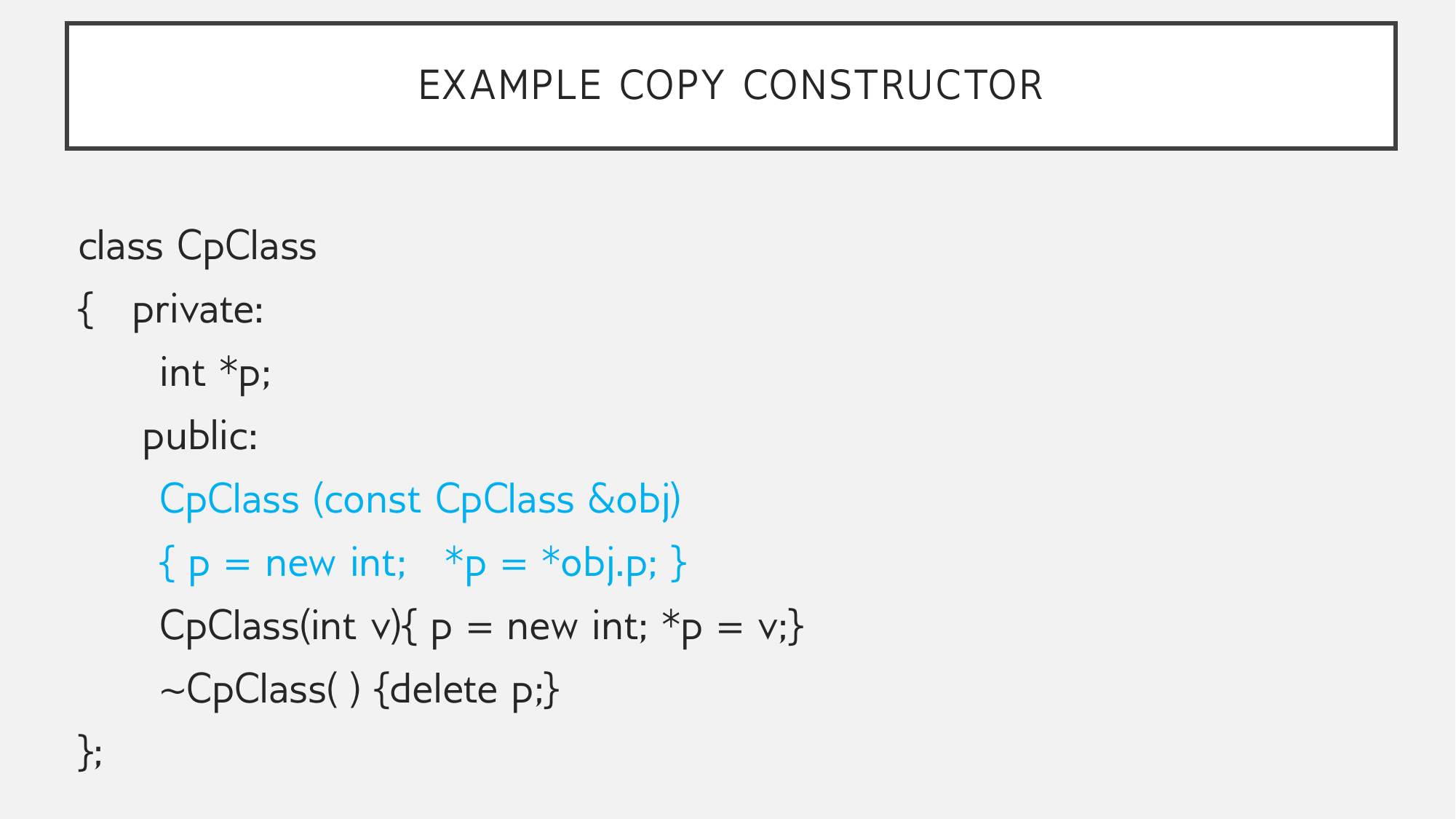

# Example copy constructor
class CpClass
{   private:
	int *p;
     public:
	CpClass (const CpClass &obj)
	{ p = new int;   *p = *obj.p; }
	CpClass(int v){ p = new int; *p = v;}
	~CpClass( ) {delete p;}
};